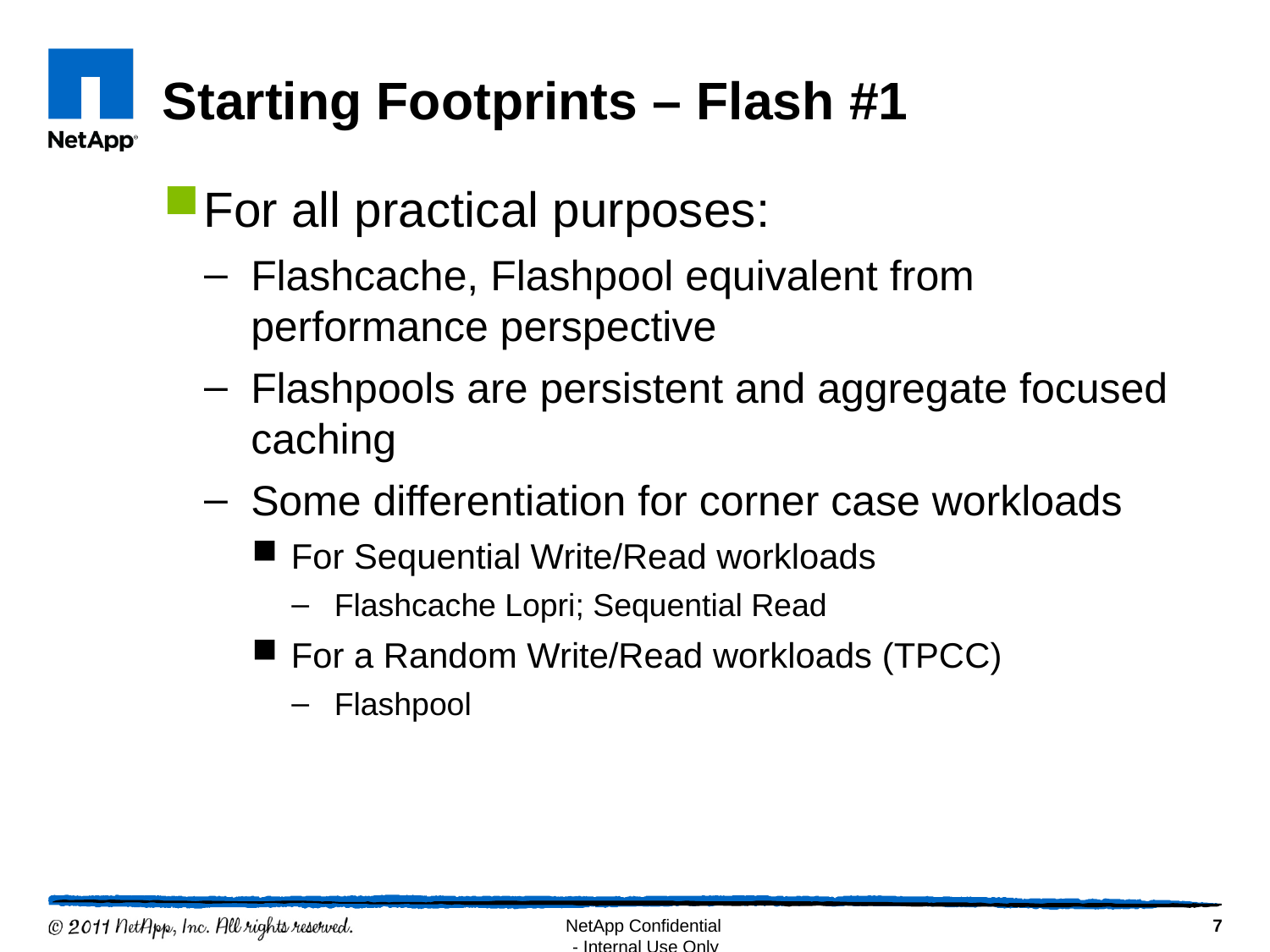

# Starting Footprints – Flash #1
For all practical purposes:
Flashcache, Flashpool equivalent from performance perspective
Flashpools are persistent and aggregate focused caching
Some differentiation for corner case workloads
For Sequential Write/Read workloads
Flashcache Lopri; Sequential Read
For a Random Write/Read workloads (TPCC)
Flashpool
7
NetApp Confidential
- Internal Use Only